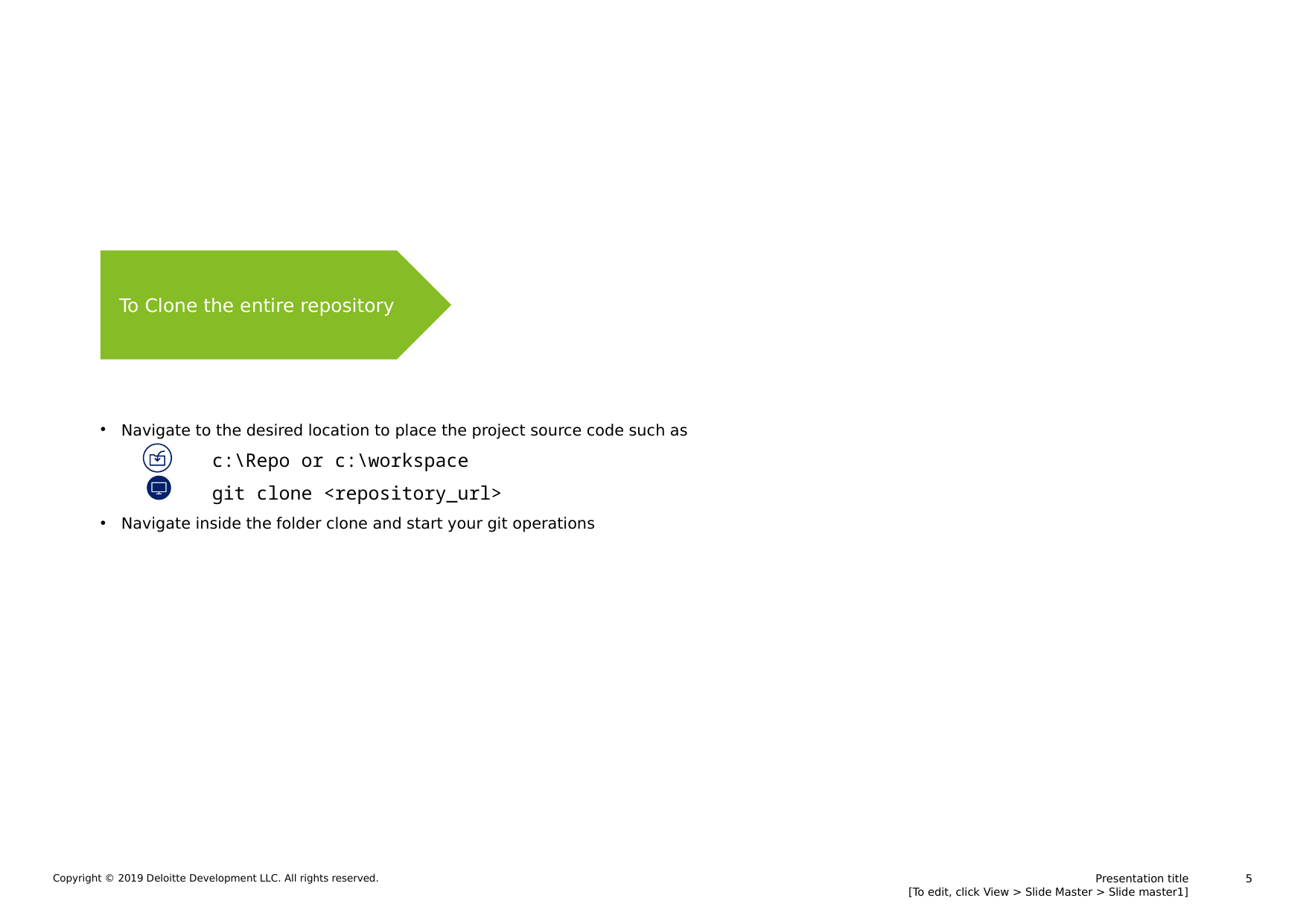

#

To Clone the entire repository
Navigate to the desired location to place the project source code such as
	c:\Repo or c:\workspace
	git clone <repository_url>
Navigate inside the folder clone and start your git operations